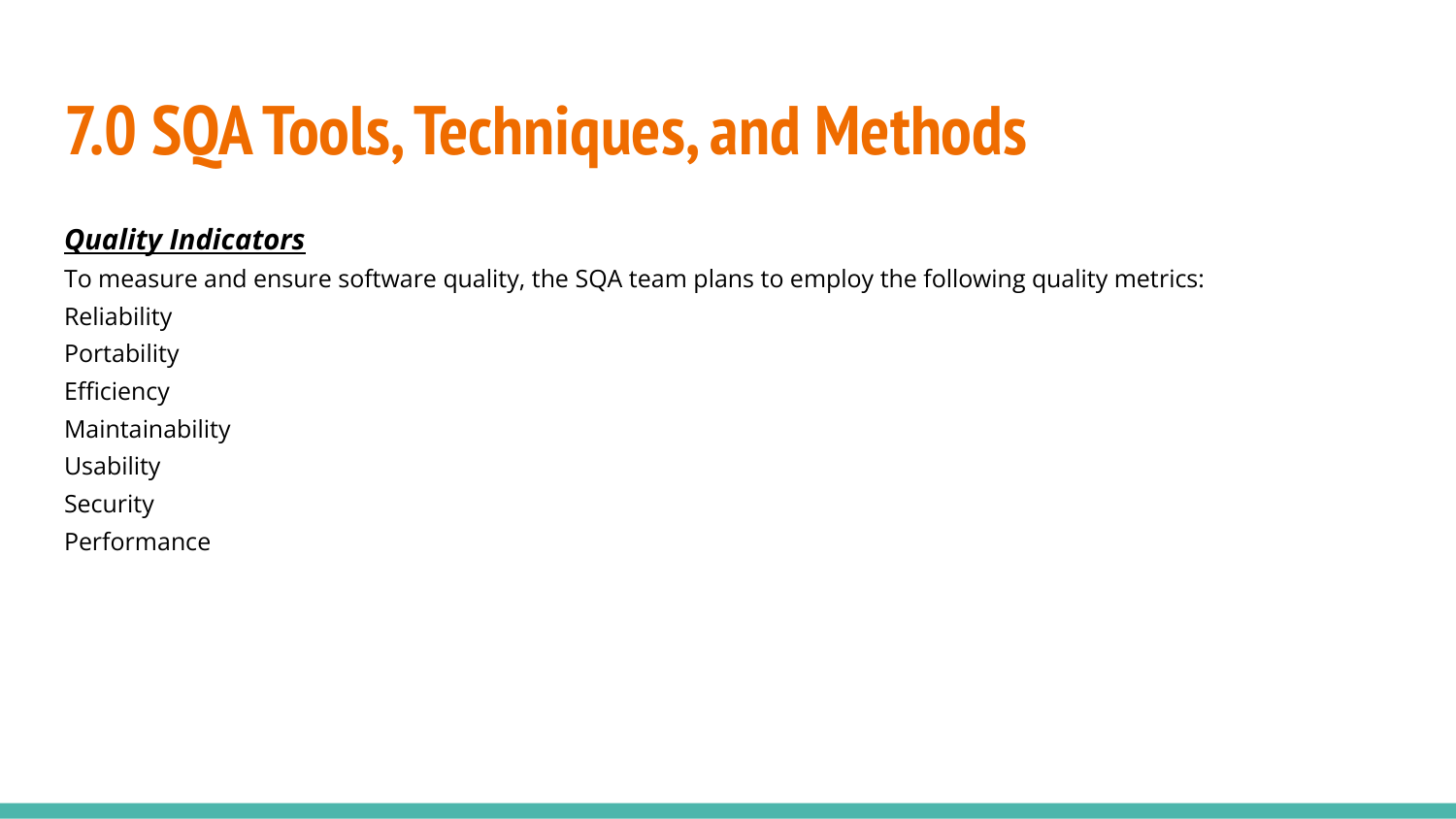

# 7.0 SQA Tools, Techniques, and Methods
Quality Indicators
To measure and ensure software quality, the SQA team plans to employ the following quality metrics:
Reliability
Portability
Efficiency
Maintainability
Usability
Security
Performance